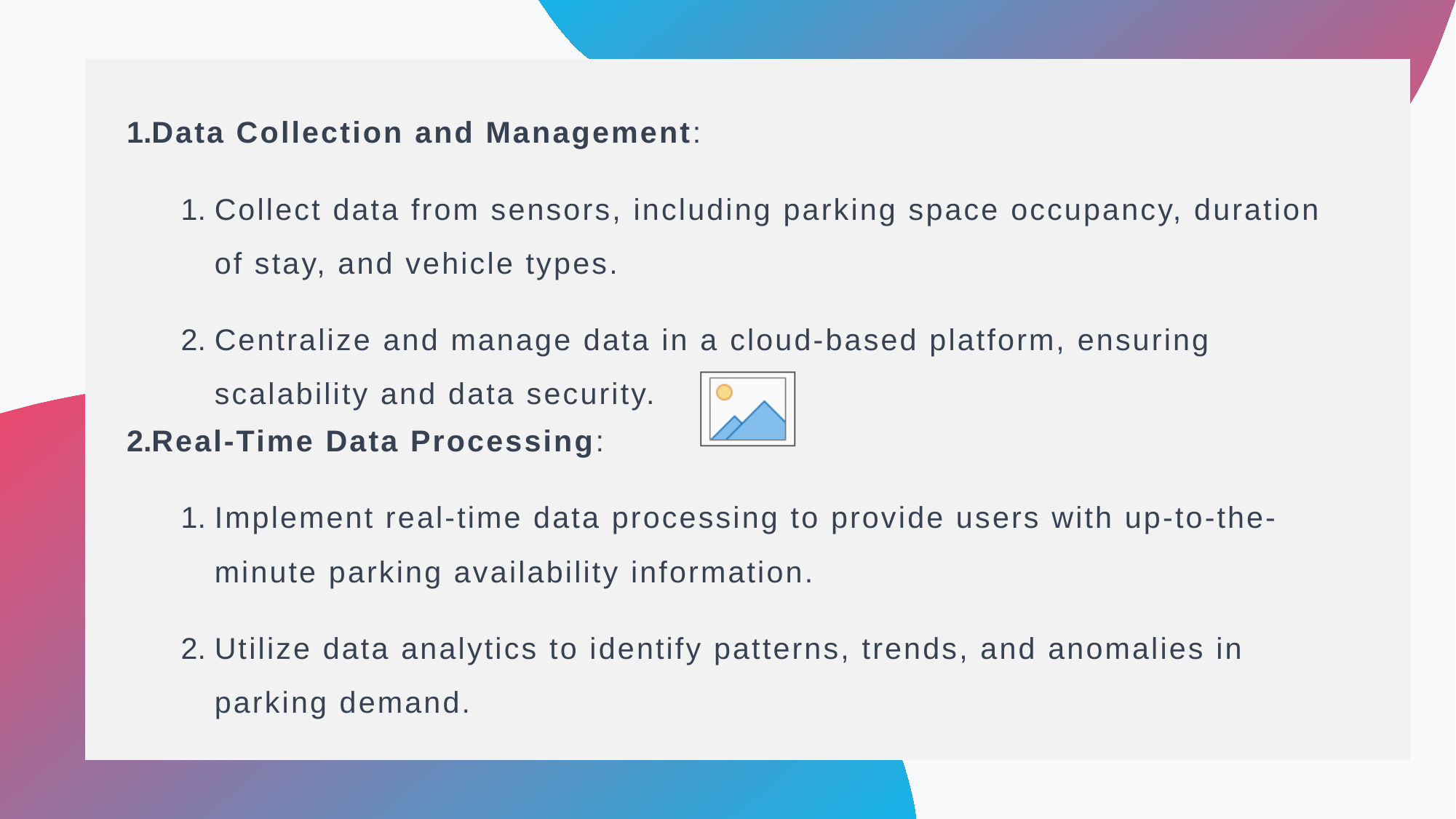

Data Collection and Management:
Collect data from sensors, including parking space occupancy, duration of stay, and vehicle types.
Centralize and manage data in a cloud-based platform, ensuring scalability and data security.
Real-Time Data Processing:
Implement real-time data processing to provide users with up-to-the-minute parking availability information.
Utilize data analytics to identify patterns, trends, and anomalies in parking demand.